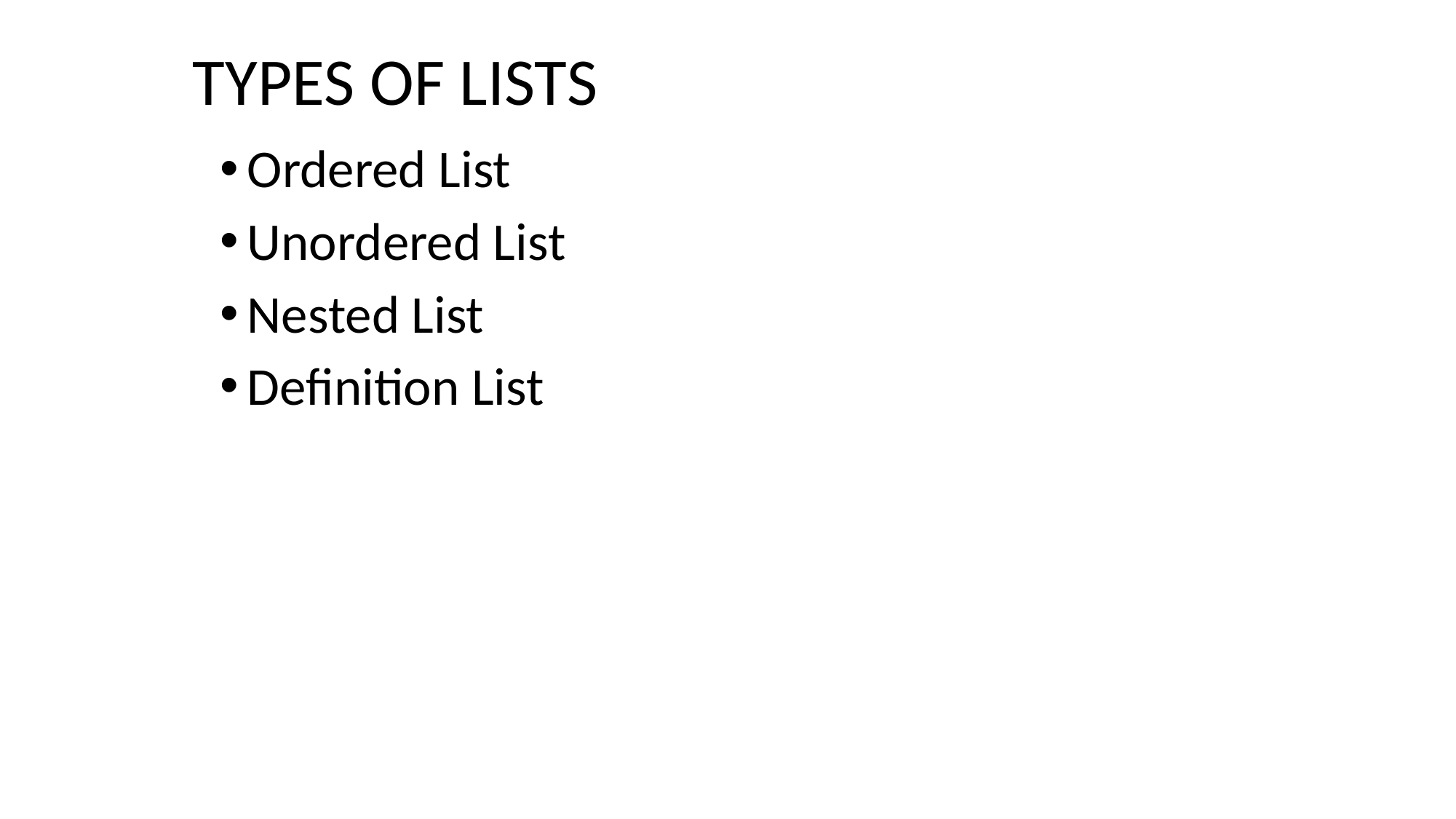

# TYPES OF LISTS
Ordered List
Unordered List
Nested List
Definition List